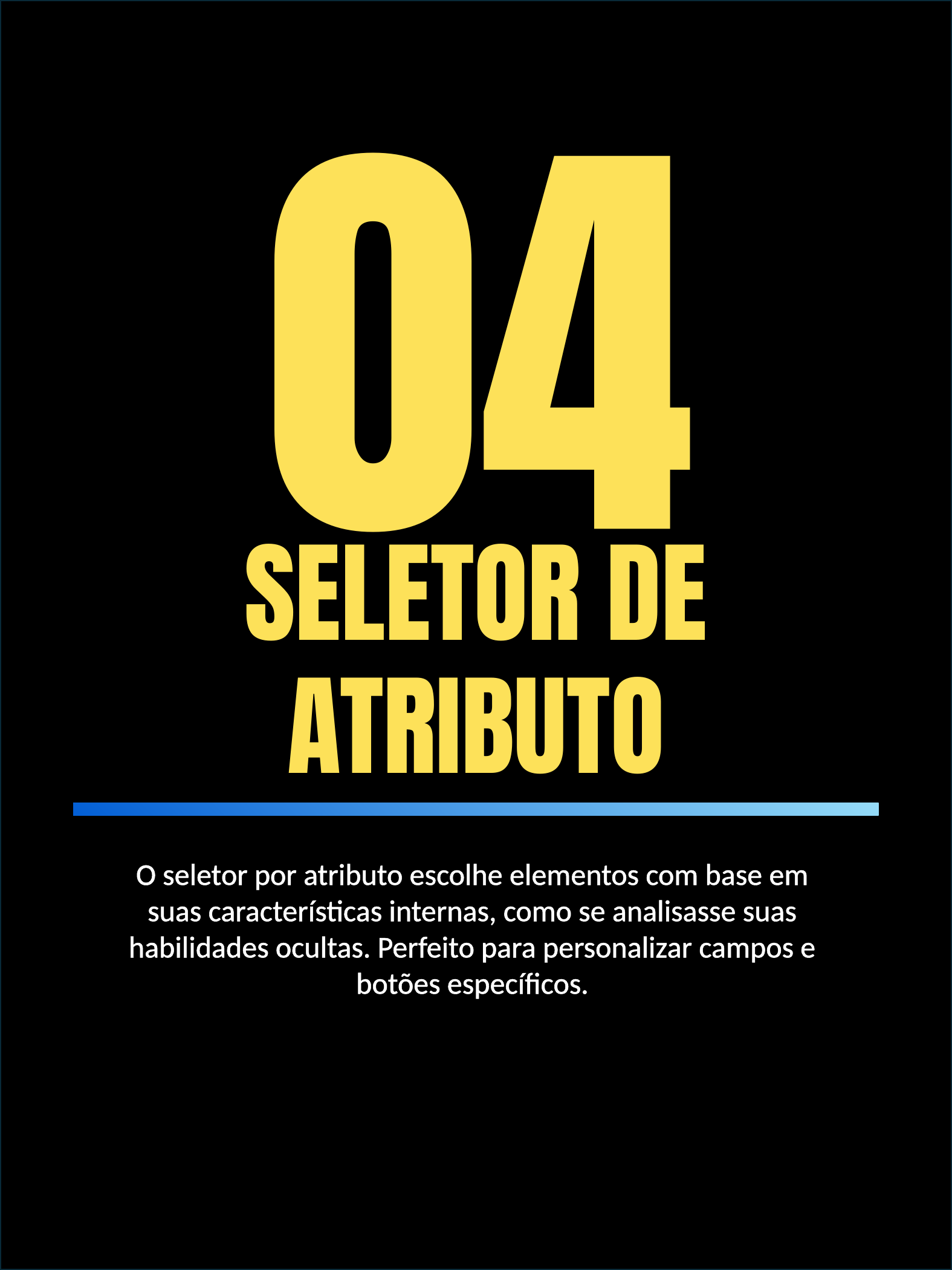

04
SELETOR DE ATRIBUTO

O seletor por atributo escolhe elementos com base em suas características internas, como se analisasse suas habilidades ocultas. Perfeito para personalizar campos e botões específicos.
DOMINANDO OS SELETORES EM CSS WAKESSON SANTOS
9